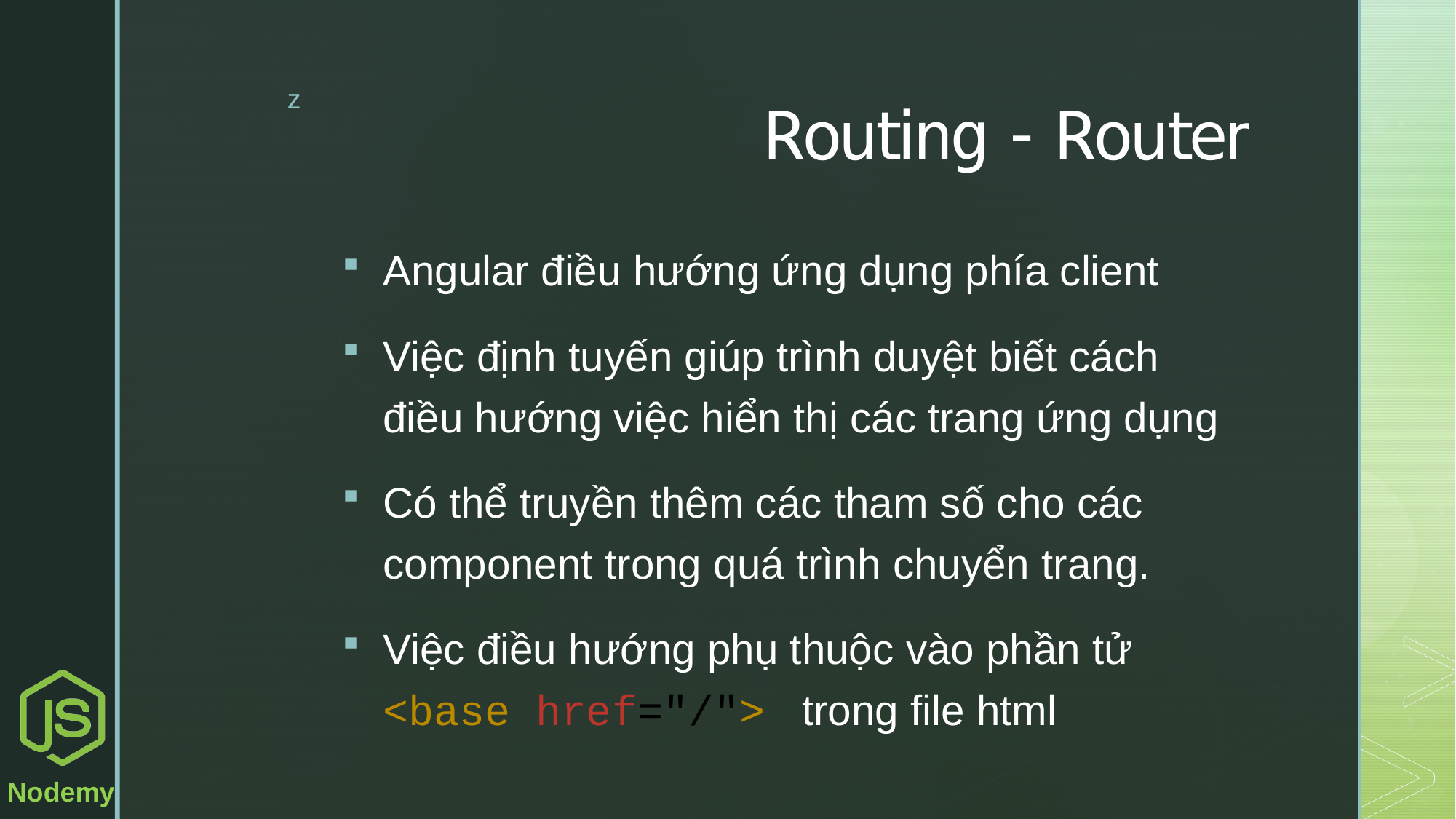

# Routing - Router
Angular điều hướng ứng dụng phía client
Việc định tuyến giúp trình duyệt biết cách điều hướng việc hiển thị các trang ứng dụng
Có thể truyền thêm các tham số cho các component trong quá trình chuyển trang.
Việc điều hướng phụ thuộc vào phần tử <base href="/">  trong file html